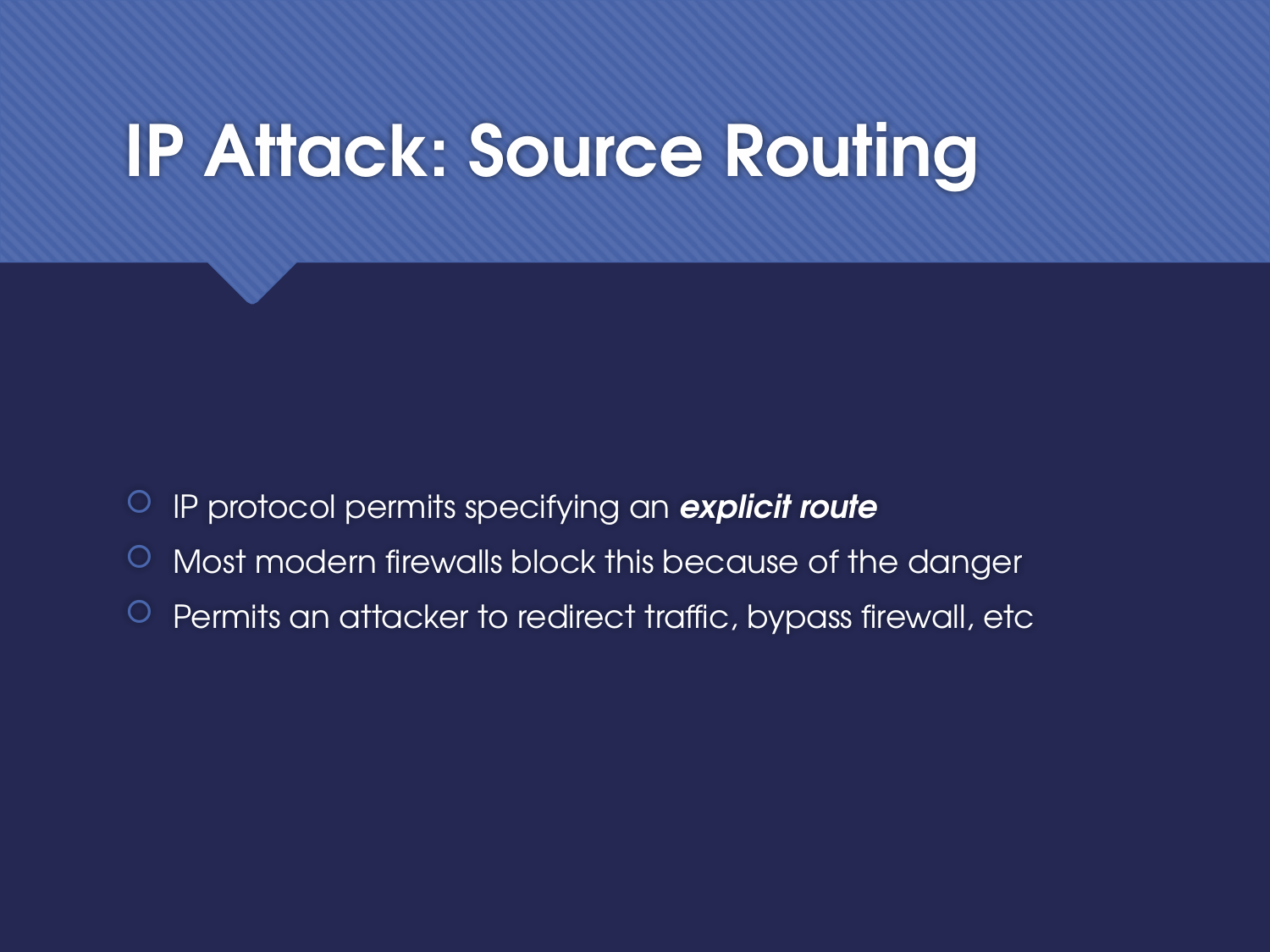

# IP Attack: Source Routing
IP protocol permits specifying an explicit route
Most modern firewalls block this because of the danger
Permits an attacker to redirect traffic, bypass firewall, etc